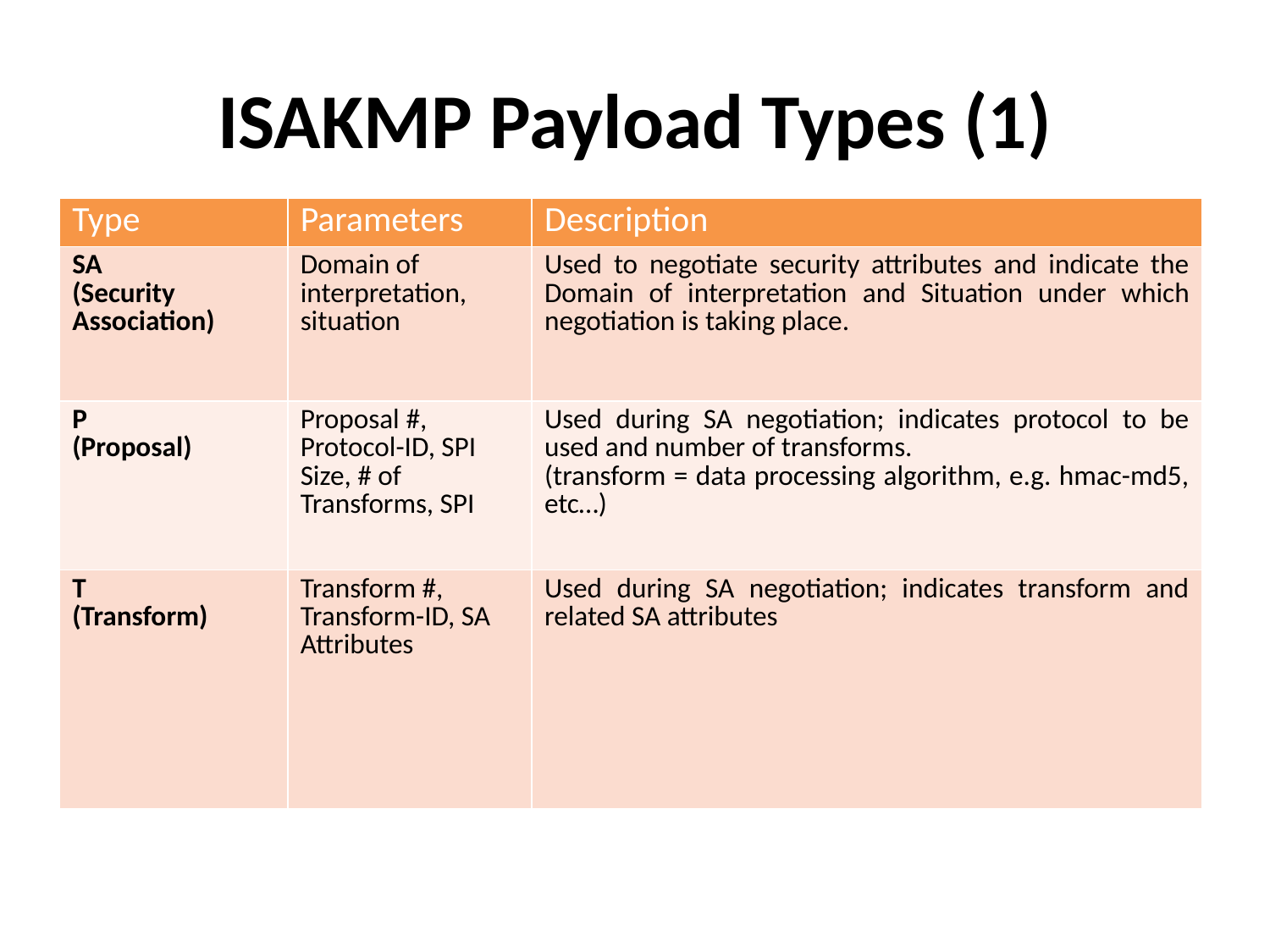

# ISAKMP Payload Types (1)
| Type | Parameters | Description |
| --- | --- | --- |
| SA (Security Association) | Domain of interpretation, situation | Used to negotiate security attributes and indicate the Domain of interpretation and Situation under which negotiation is taking place. |
| P (Proposal) | Proposal #, Protocol-ID, SPI Size, # of Transforms, SPI | Used during SA negotiation; indicates protocol to be used and number of transforms. (transform = data processing algorithm, e.g. hmac-md5, etc…) |
| T (Transform) | Transform #, Transform-ID, SA Attributes | Used during SA negotiation; indicates transform and related SA attributes |